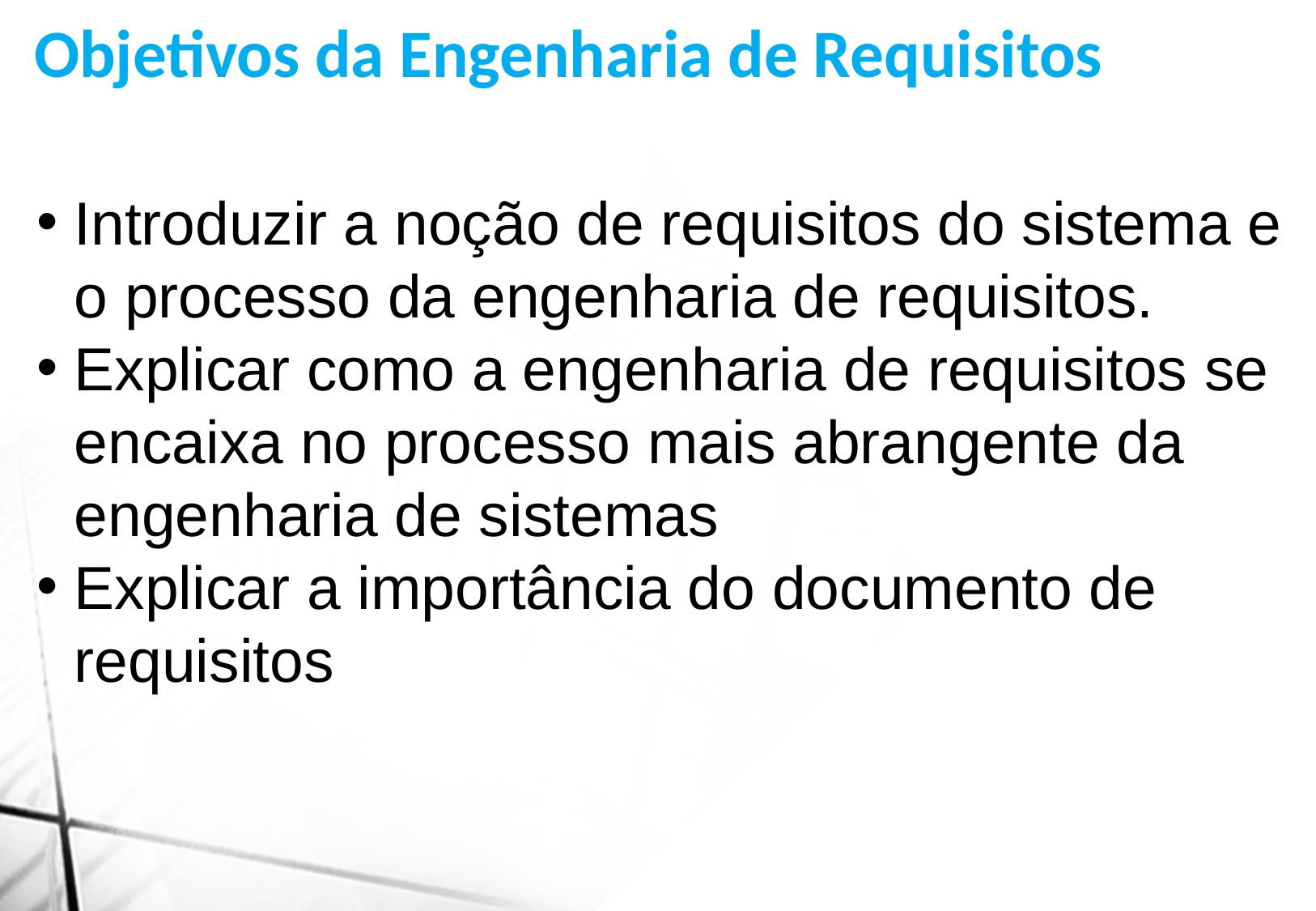

Objetivos da Engenharia de Requisitos
Introduzir a noção de requisitos do sistema e o processo da engenharia de requisitos.
Explicar como a engenharia de requisitos se encaixa no processo mais abrangente da engenharia de sistemas
Explicar a importância do documento de requisitos